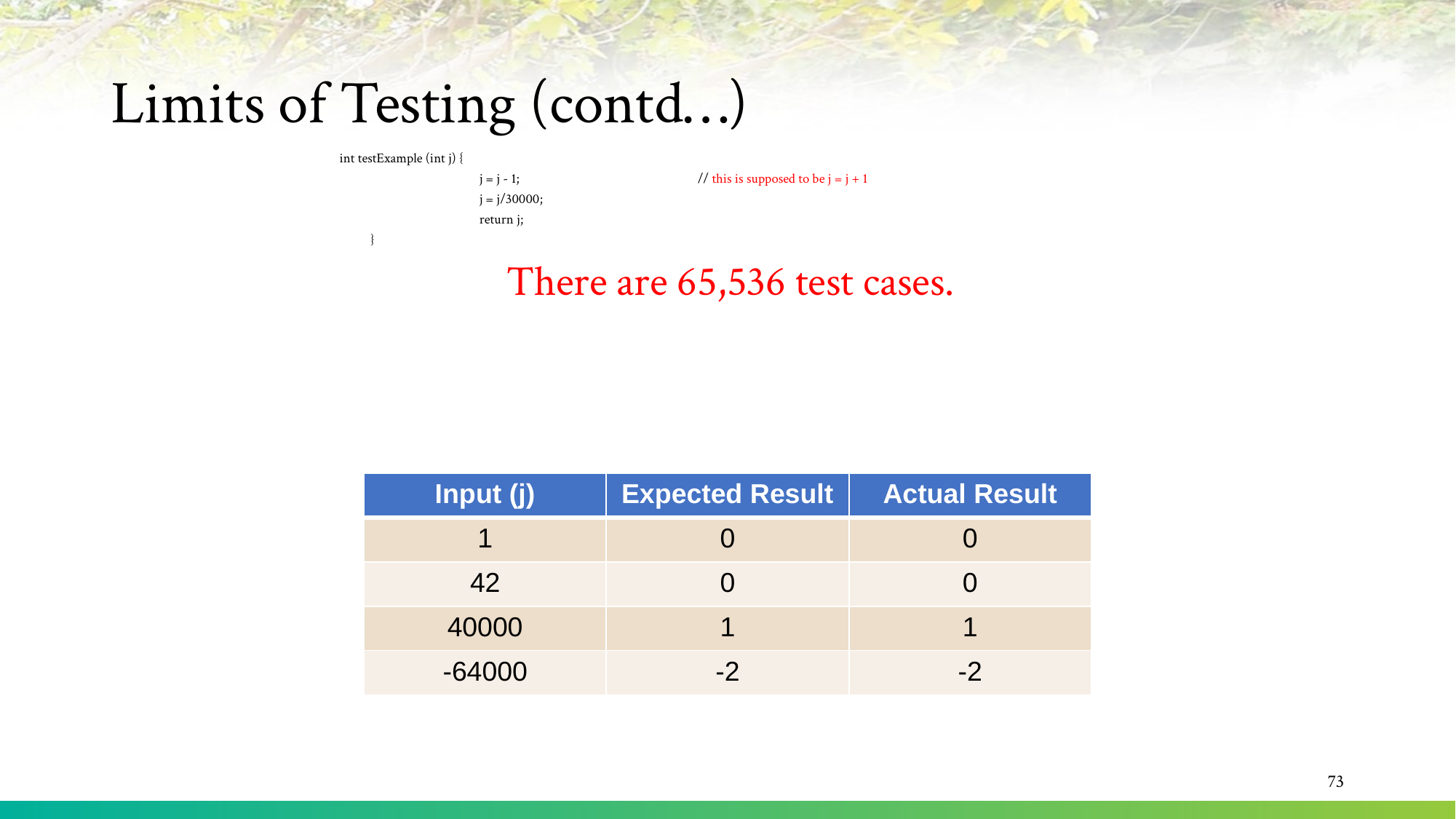

# Limits of Testing (contd…)
int testExample (int j) {
		j = j - 1;		// this is supposed to be j = j + 1
		j = j/30000;
		return j;
	}
			There are 65,536 test cases.

| Input (j) | Expected Result | Actual Result |
| --- | --- | --- |
| 1 | 0 | 0 |
| 42 | 0 | 0 |
| 40000 | 1 | 1 |
| -64000 | -2 | -2 |
73